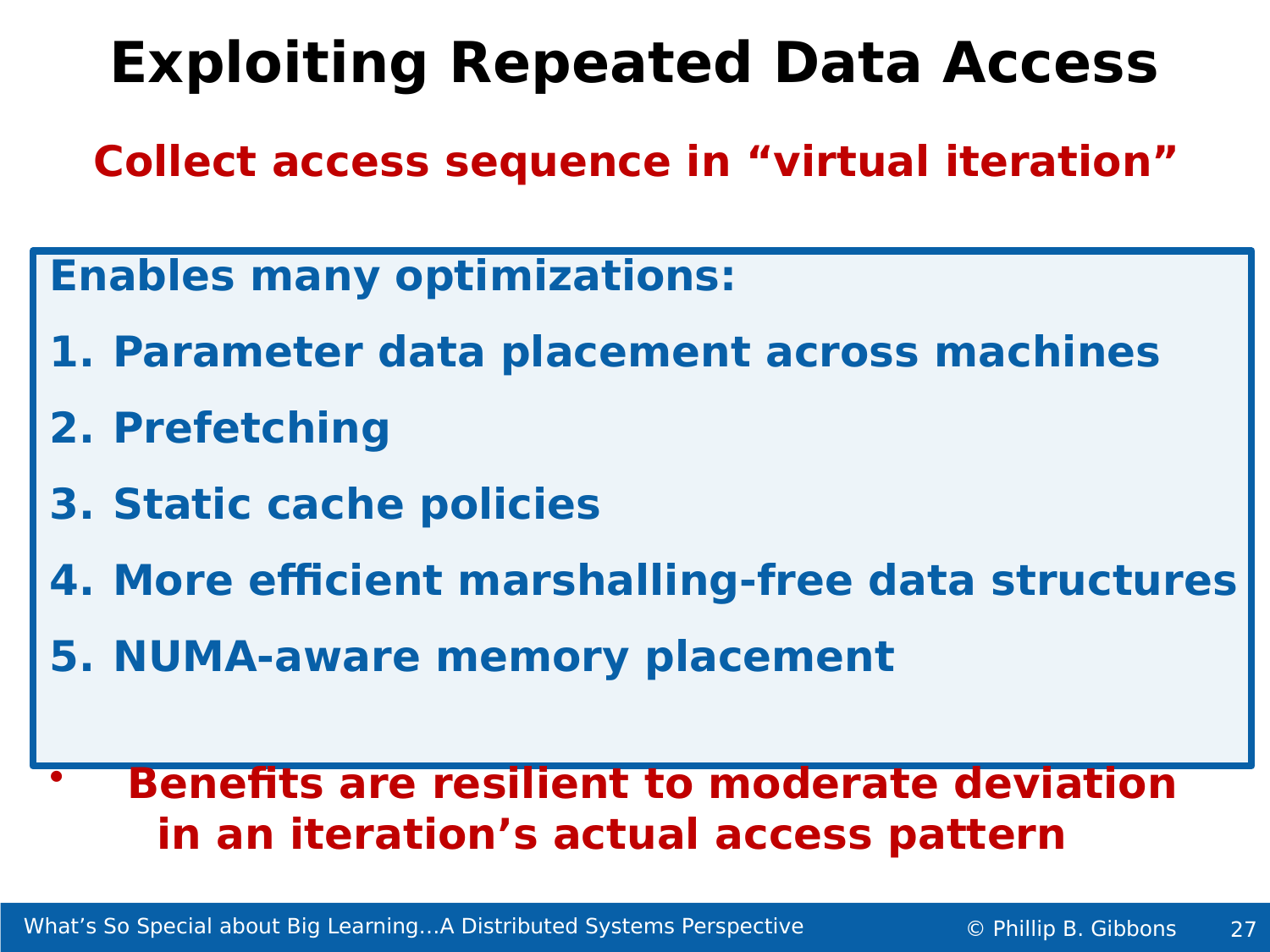

# Exploiting Repeated Data Access
   Collect access sequence in “virtual iteration”

Enables many optimizations:
Parameter data placement across machines
Prefetching
Static cache policies
More efficient marshalling-free data structures
NUMA-aware memory placement

 Benefits are resilient to moderate deviation
   in an iteration’s actual access pattern